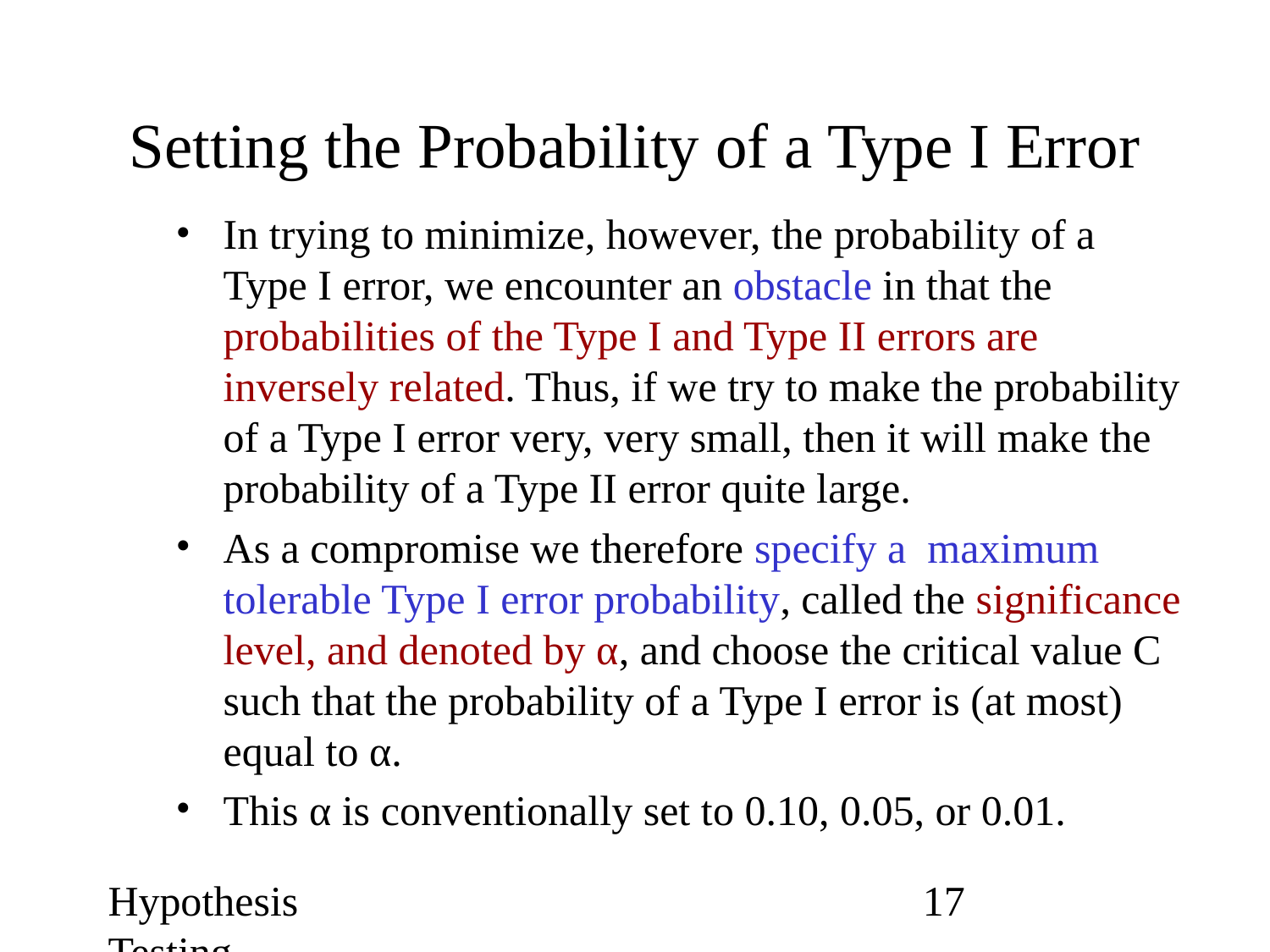

# Setting the Probability of a Type I Error
In trying to minimize, however, the probability of a Type I error, we encounter an obstacle in that the probabilities of the Type I and Type II errors are inversely related. Thus, if we try to make the probability of a Type I error very, very small, then it will make the probability of a Type II error quite large.
As a compromise we therefore specify a  maximum tolerable Type I error probability, called the significance level, and denoted by α, and choose the critical value C such that the probability of a Type I error is (at most) equal to α.
This α is conventionally set to 0.10, 0.05, or 0.01.
Hypothesis Testing
17